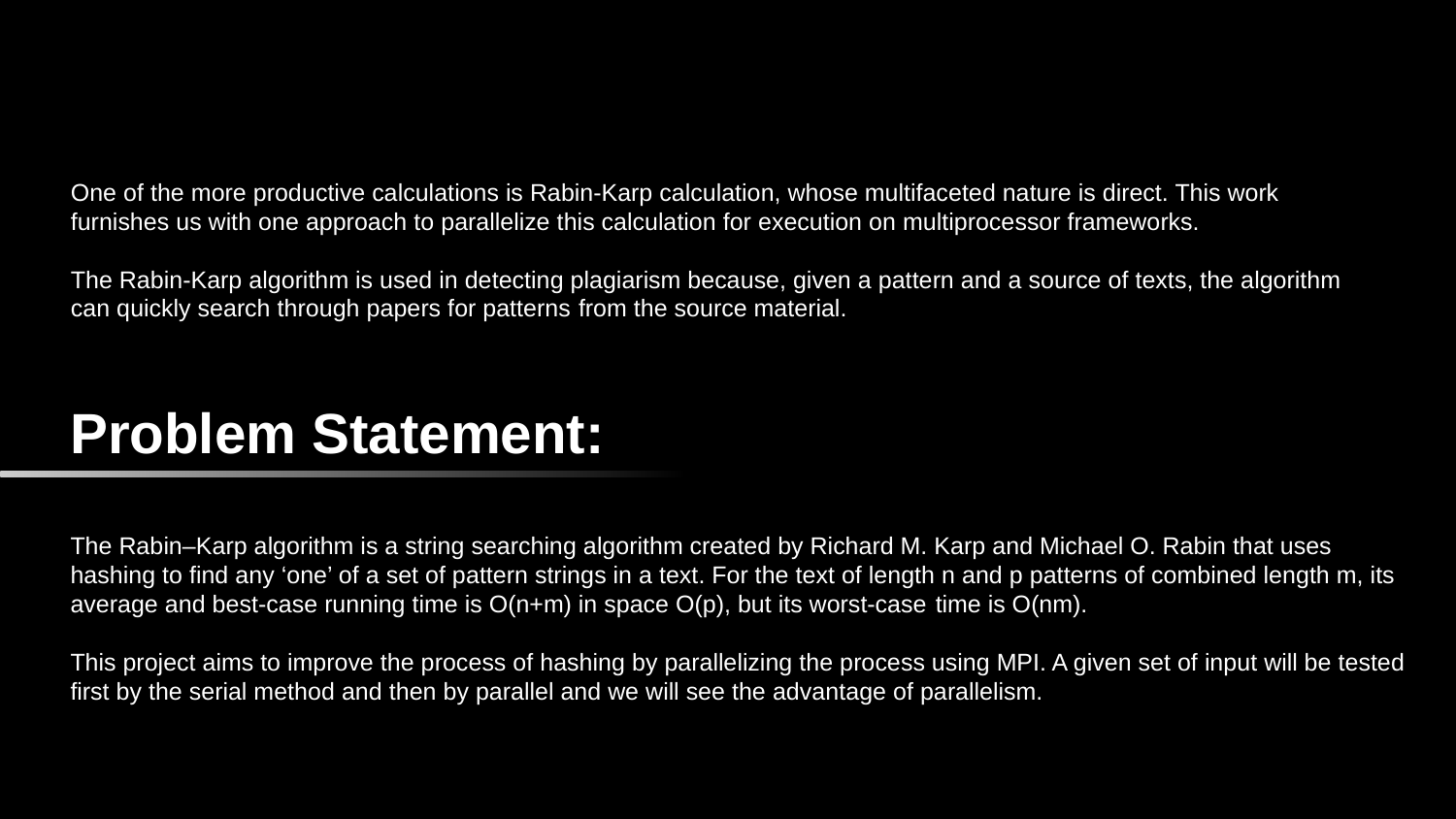

# One of the more productive calculations is Rabin-Karp calculation, whose multifaceted nature is direct. This work furnishes us with one approach to parallelize this calculation for execution on multiprocessor frameworks. The Rabin-Karp algorithm is used in detecting plagiarism because, given a pattern and a source of texts, the algorithm can quickly search through papers for patterns from the source material.
Problem Statement:
The Rabin–Karp algorithm is a string searching algorithm created by Richard M. Karp and Michael O. Rabin that uses hashing to find any ‘one’ of a set of pattern strings in a text. For the text of length n and p patterns of combined length m, its
average and best-case running time is O(n+m) in space O(p), but its worst-case time is O(nm).

This project aims to improve the process of hashing by parallelizing the process using MPI. A given set of input will be tested first by the serial method and then by parallel and we will see the advantage of parallelism.